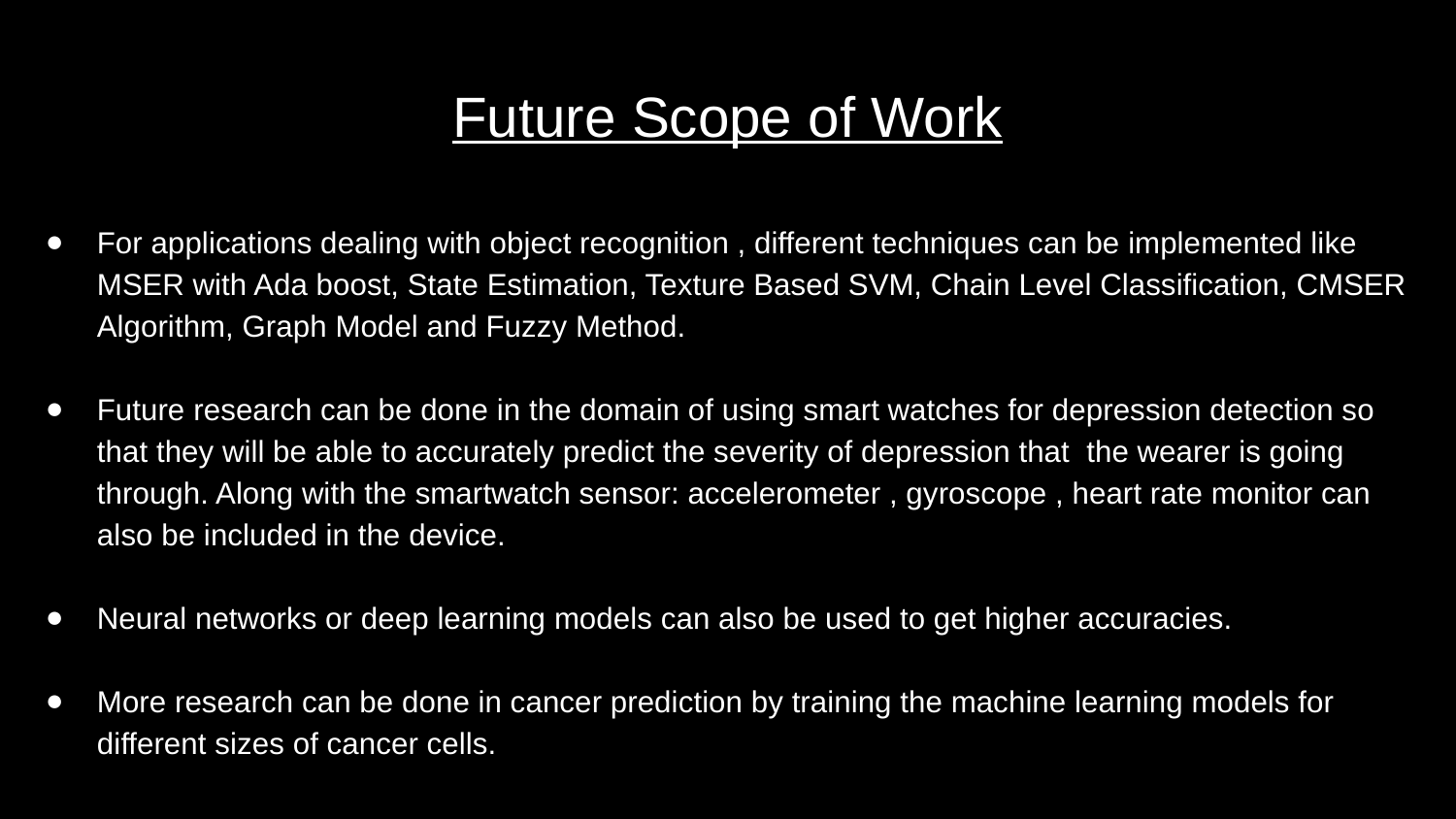

Future Scope of Work
For applications dealing with object recognition , different techniques can be implemented like MSER with Ada boost, State Estimation, Texture Based SVM, Chain Level Classification, CMSER Algorithm, Graph Model and Fuzzy Method.

Future research can be done in the domain of using smart watches for depression detection so that they will be able to accurately predict the severity of depression that  the wearer is going through. Along with the smartwatch sensor: accelerometer , gyroscope , heart rate monitor can also be included in the device.

Neural networks or deep learning models can also be used to get higher accuracies.

More research can be done in cancer prediction by training the machine learning models for different sizes of cancer cells.

#